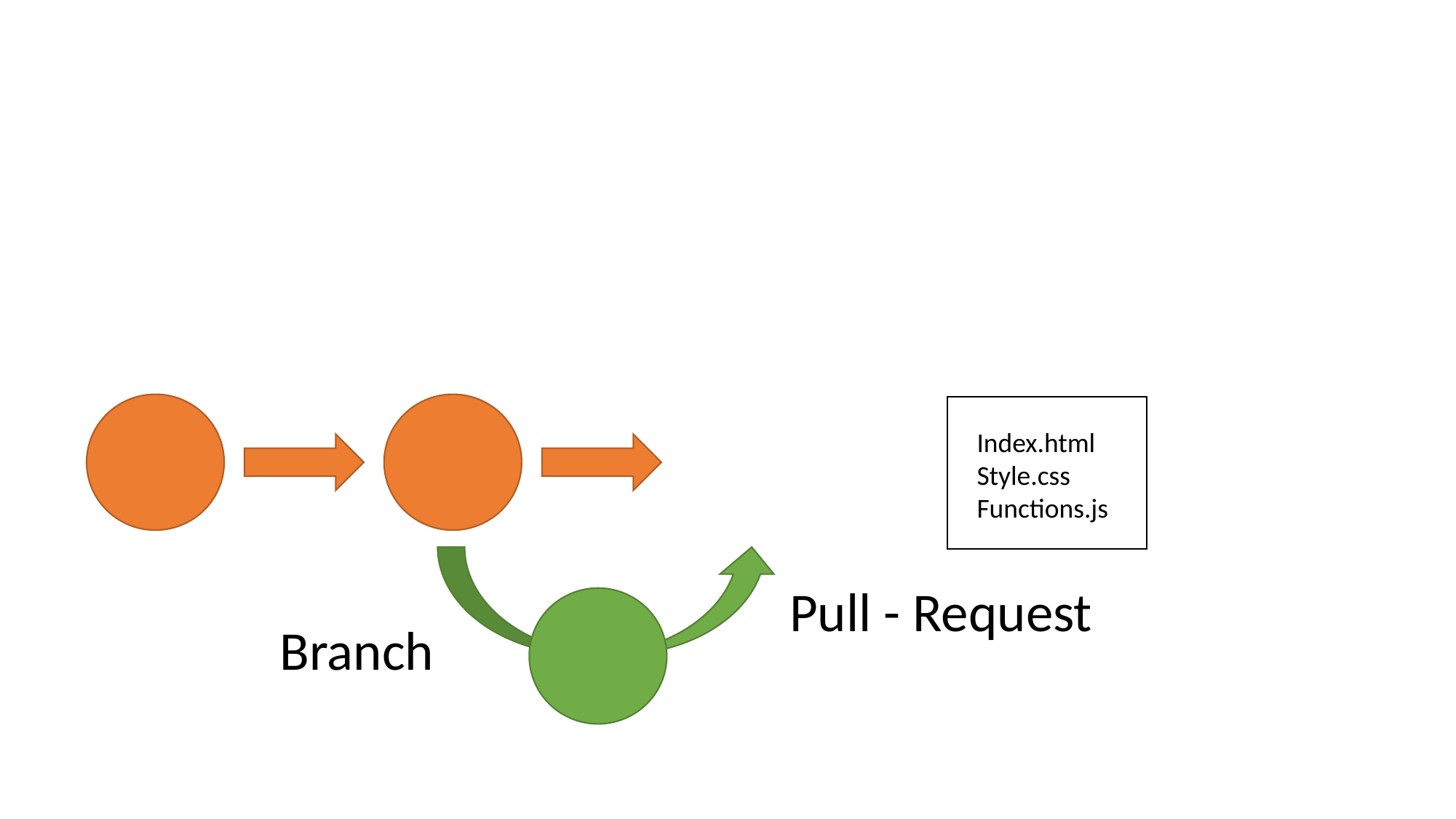

Index.html
Style.css
Functions.js

Pull - Request

Branch